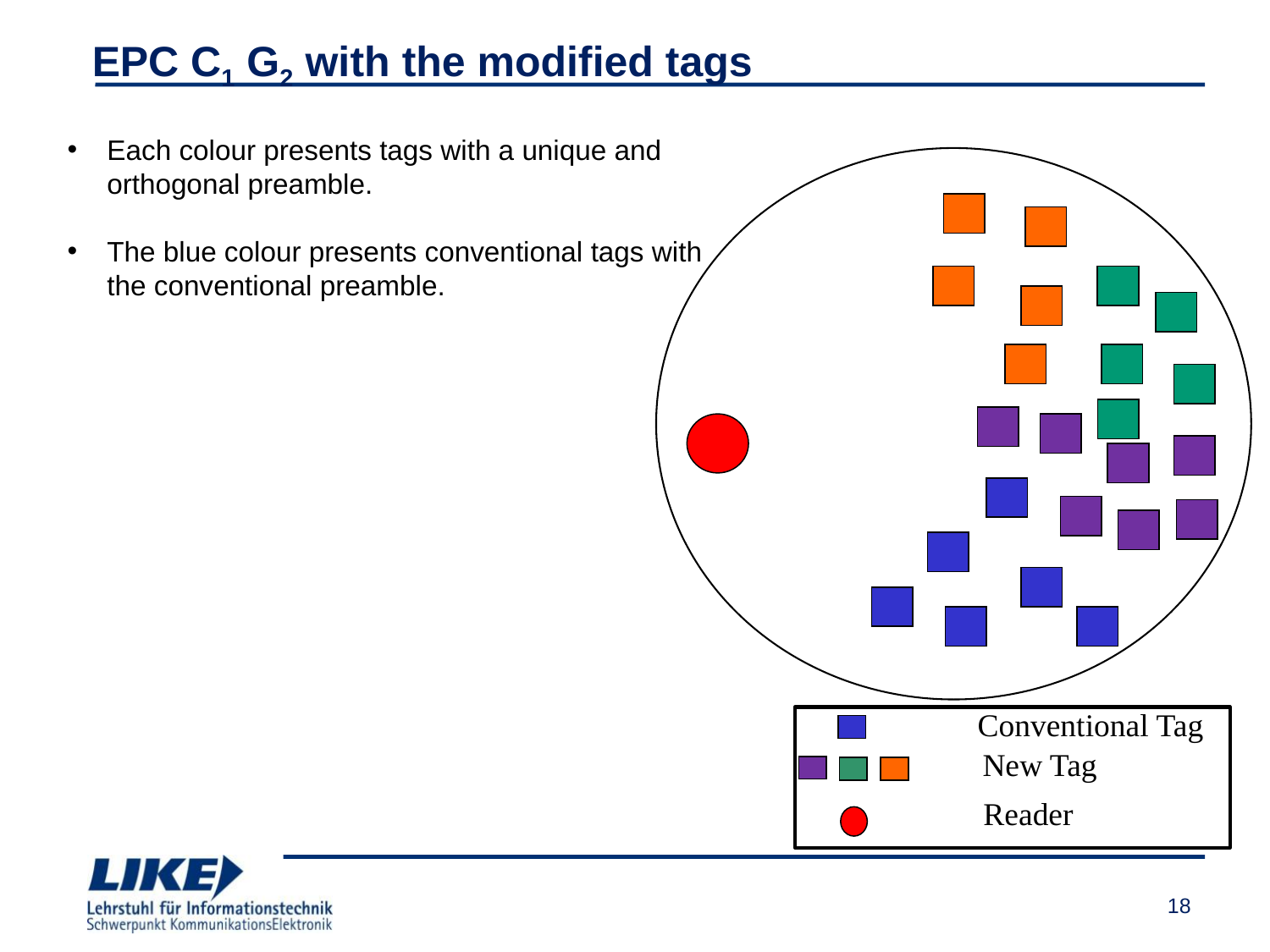

# EPC C1 G2 with the modified tags
Each colour presents tags with a unique and orthogonal preamble.

The blue colour presents conventional tags with the conventional preamble.

Conventional Tag

New Tag

Reader